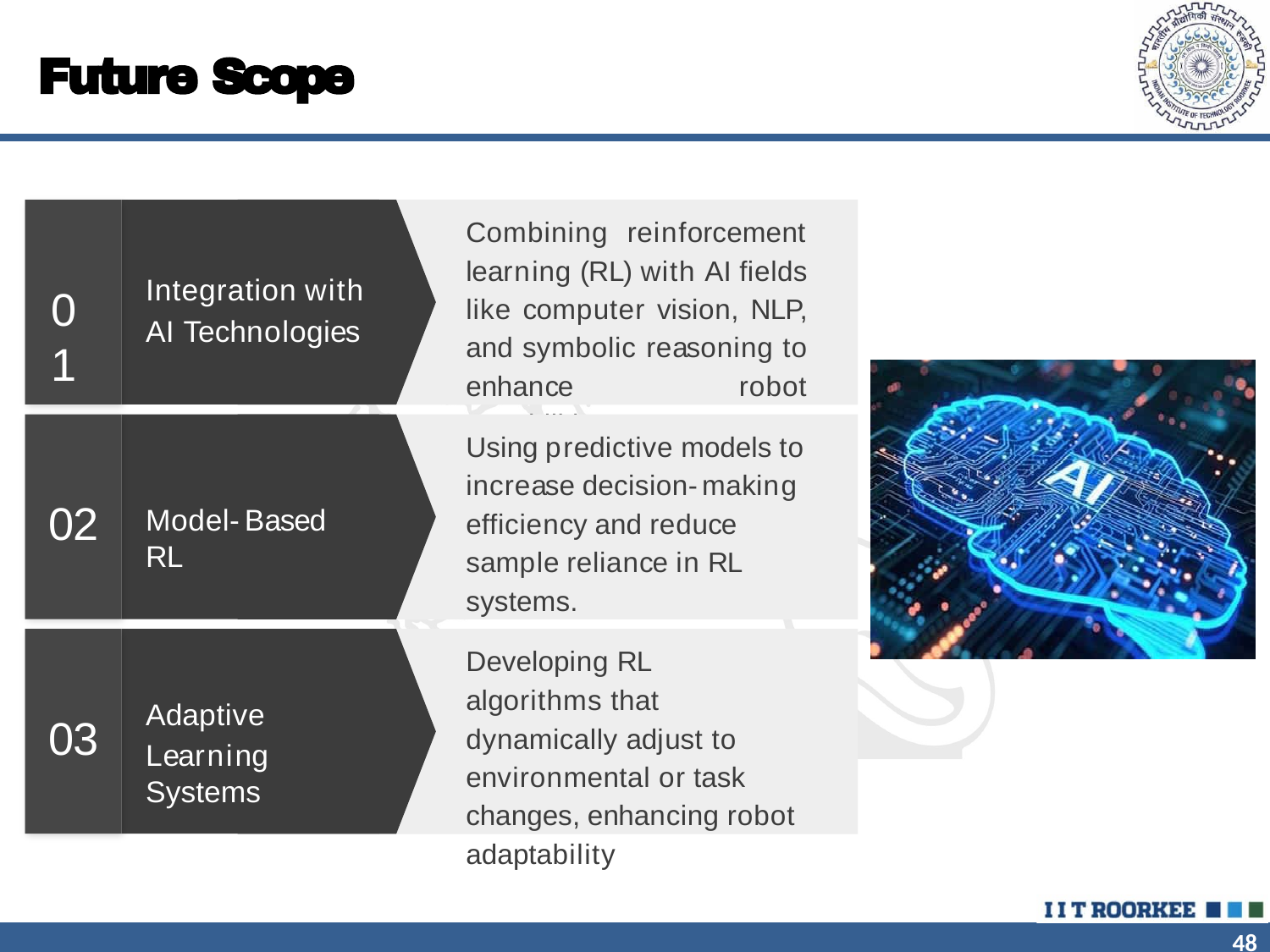

# Future Scope

Combining reinforcement learning (RL) with AI fields like computer vision, NLP, and symbolic reasoning to enhance robot capabilities.
Integration with AI Technologies
01

Using predictive models to increase decision-making efficiency and reduce sample reliance in RL systems.
02
Model-Based RL

Developing RL algorithms that dynamically adjust to environmental or task changes, enhancing robot adaptability
Adaptive
03
Learning Systems
48